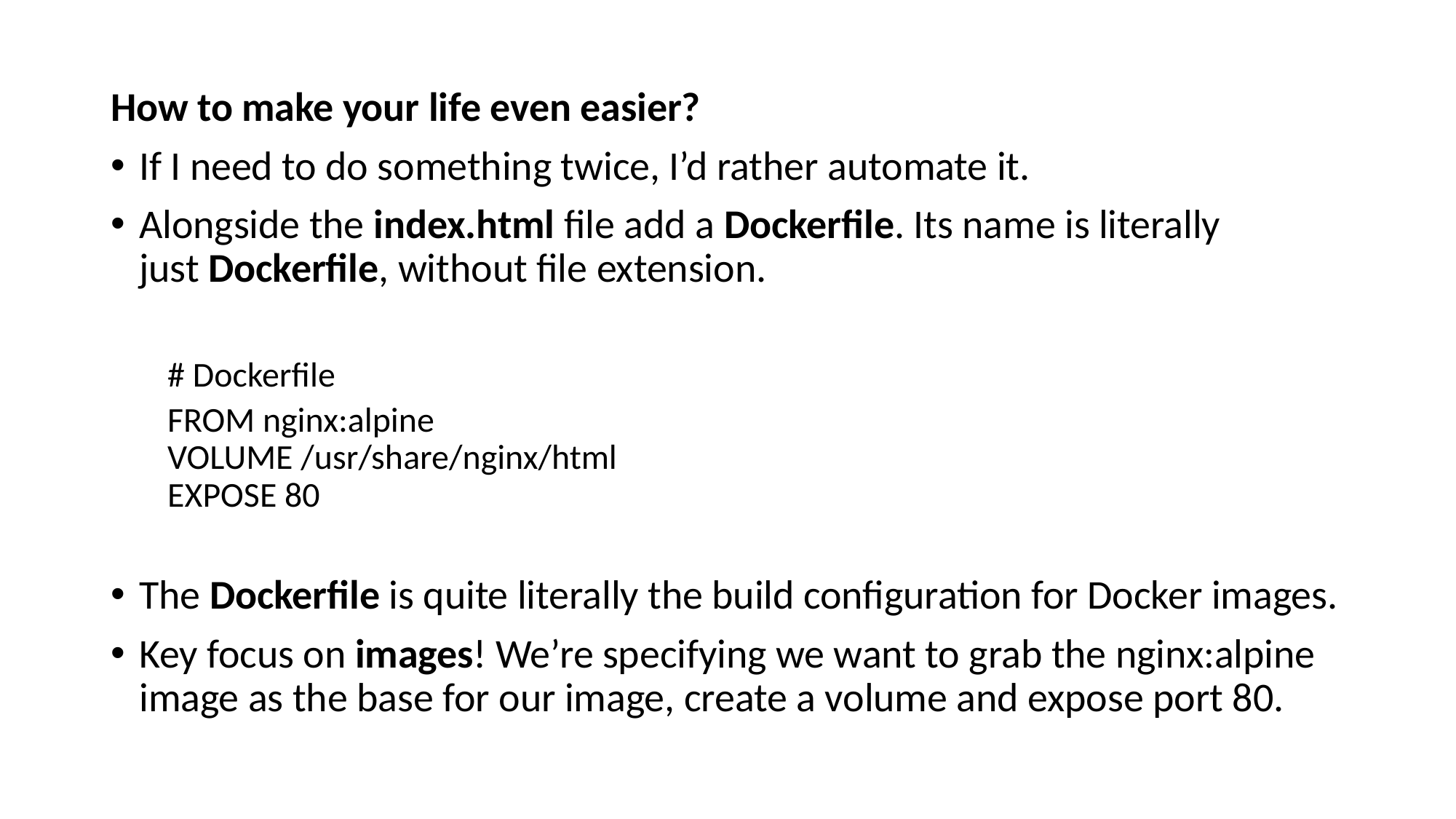

How to make your life even easier?
If I need to do something twice, I’d rather automate it.
Alongside the index.html file add a Dockerfile. Its name is literally just Dockerfile, without file extension.

# Dockerfile
FROM nginx:alpine
VOLUME /usr/share/nginx/html
EXPOSE 80

The Dockerfile is quite literally the build configuration for Docker images.
Key focus on images! We’re specifying we want to grab the nginx:alpine image as the base for our image, create a volume and expose port 80.